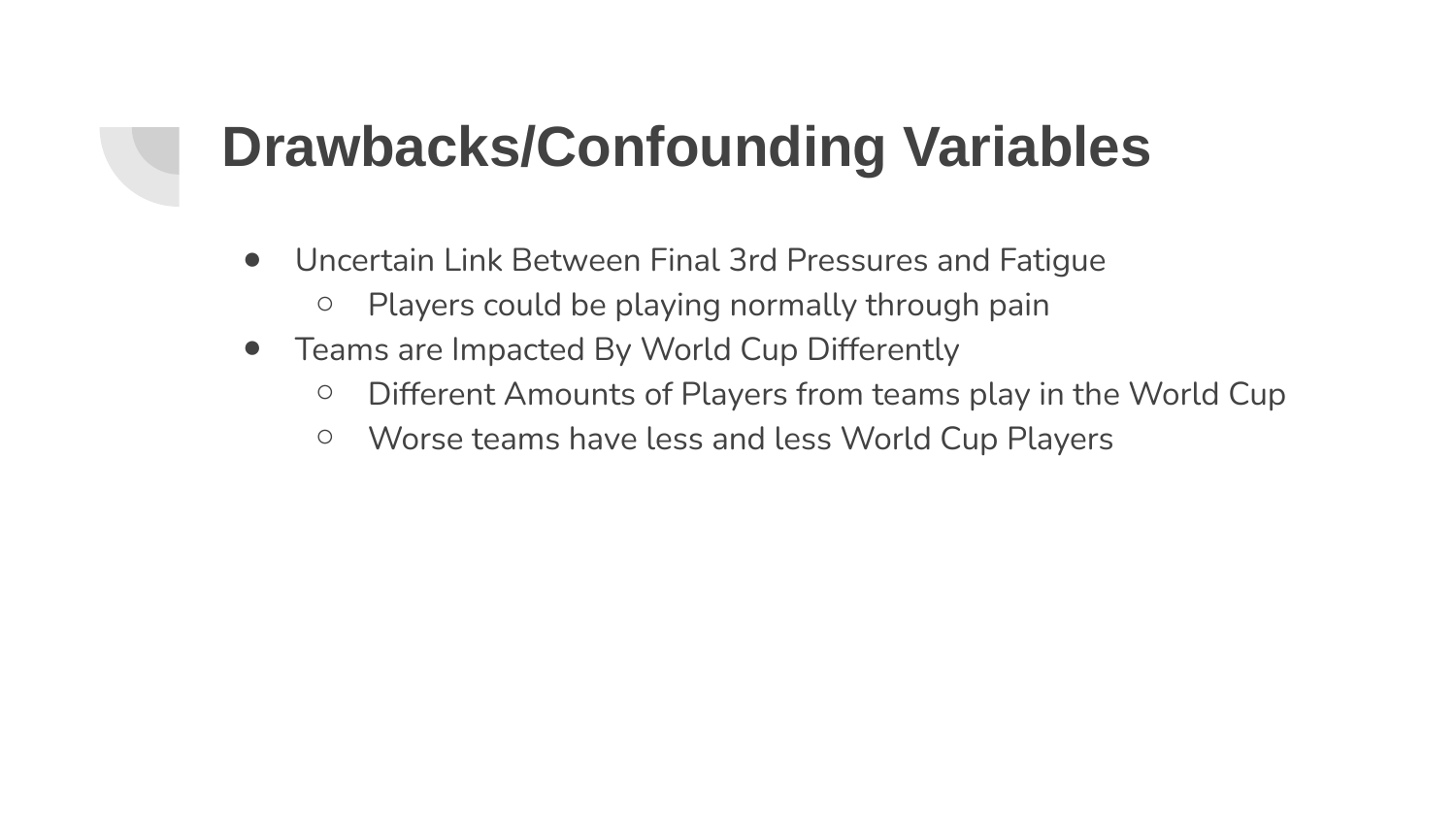

# Drawbacks/Confounding Variables
Uncertain Link Between Final 3rd Pressures and Fatigue
Players could be playing normally through pain
Teams are Impacted By World Cup Differently
Different Amounts of Players from teams play in the World Cup
Worse teams have less and less World Cup Players